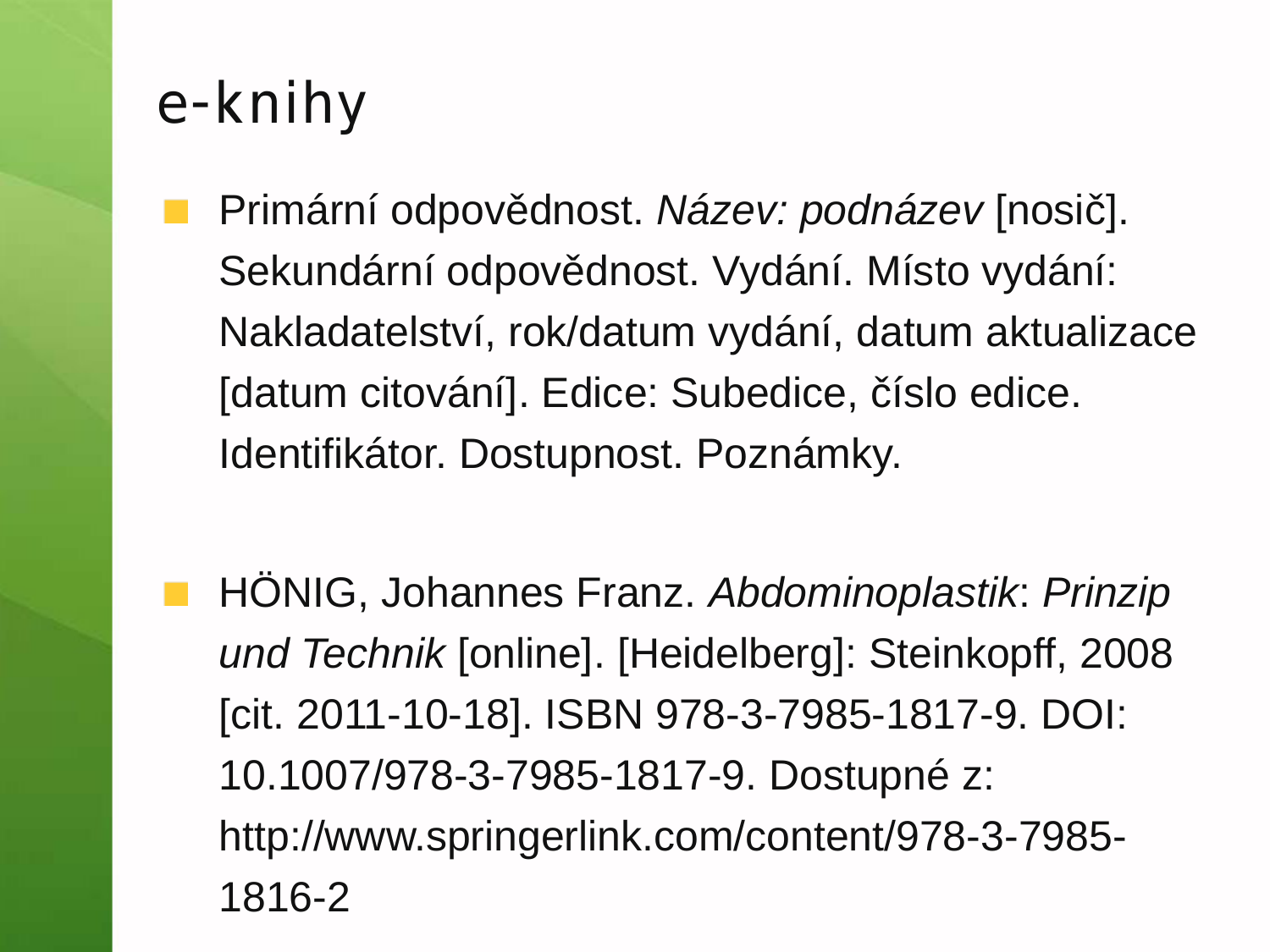

# e-knihy
Primární odpovědnost. Název: podnázev [nosič]. Sekundární odpovědnost. Vydání. Místo vydání: Nakladatelství, rok/datum vydání, datum aktualizace [datum citování]. Edice: Subedice, číslo edice. Identifikátor. Dostupnost. Poznámky.

HÖNIG, Johannes Franz. Abdominoplastik: Prinzip und Technik [online]. [Heidelberg]: Steinkopff, 2008 [cit. 2011-10-18]. ISBN 978-3-7985-1817-9. DOI: 10.1007/978-3-7985-1817-9. Dostupné z: http://www.springerlink.com/content/978-3-7985-1816-2